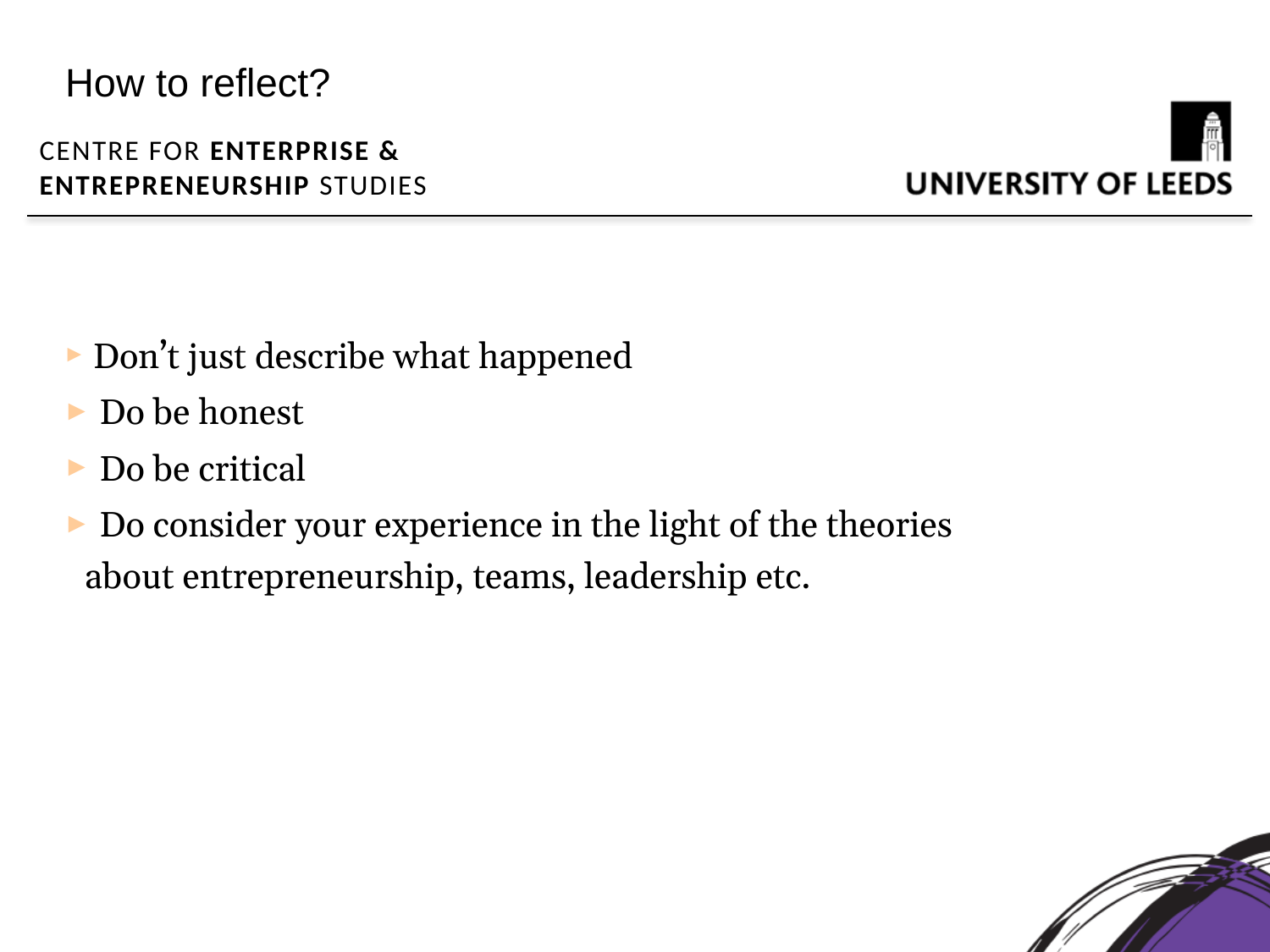

How to reflect?
 Don’t just describe what happened
 Do be honest
 Do be critical
 Do consider your experience in the light of the theories about entrepreneurship, teams, leadership etc.